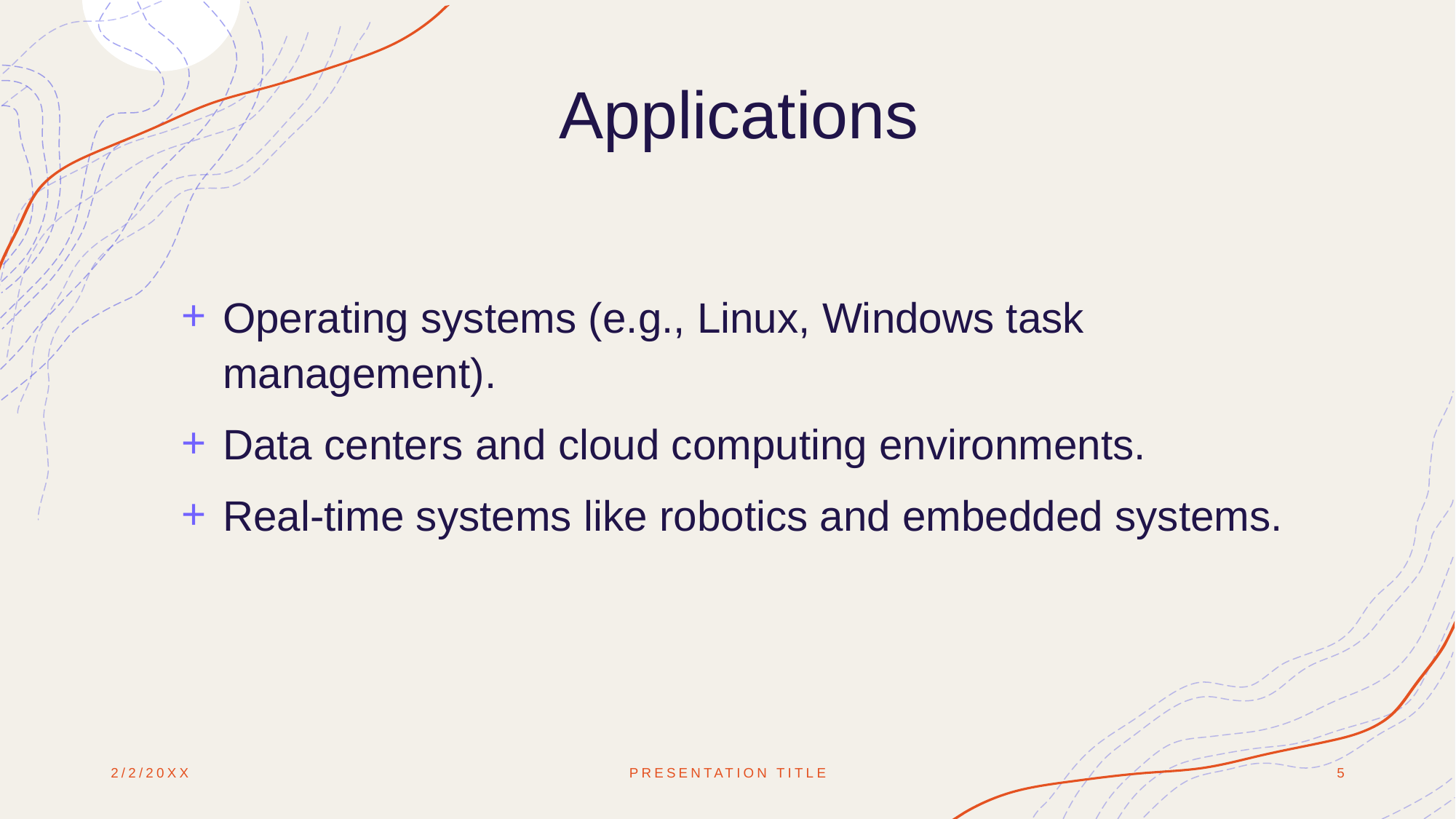

# Applications
Operating systems (e.g., Linux, Windows task management).
Data centers and cloud computing environments.
Real-time systems like robotics and embedded systems.
2/2/20XX
PRESENTATION TITLE
5